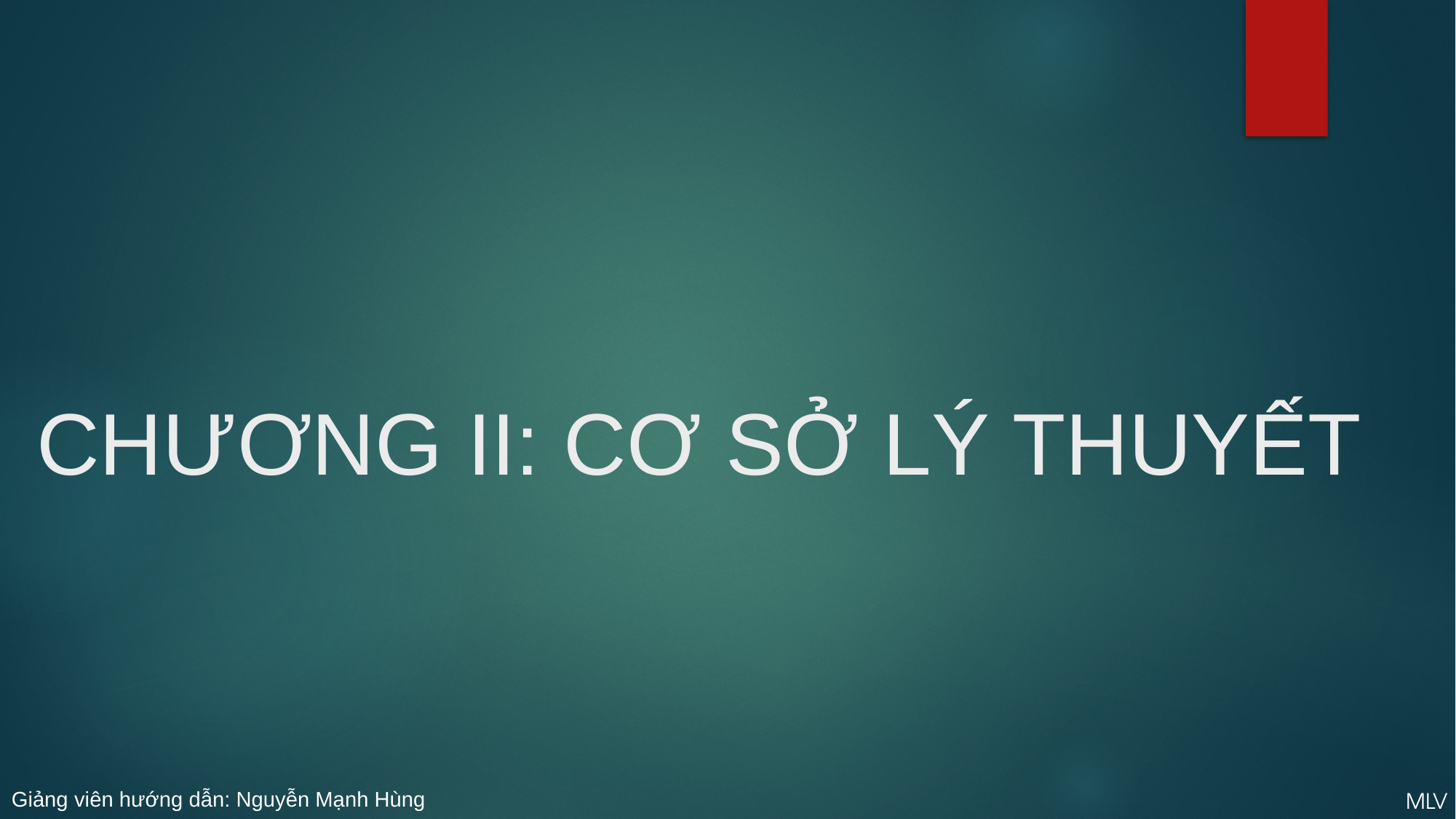

# CHƯƠNG II: CƠ SỞ LÝ THUYẾT
Giảng viên hướng dẫn: Nguyễn Mạnh Hùng
MLV